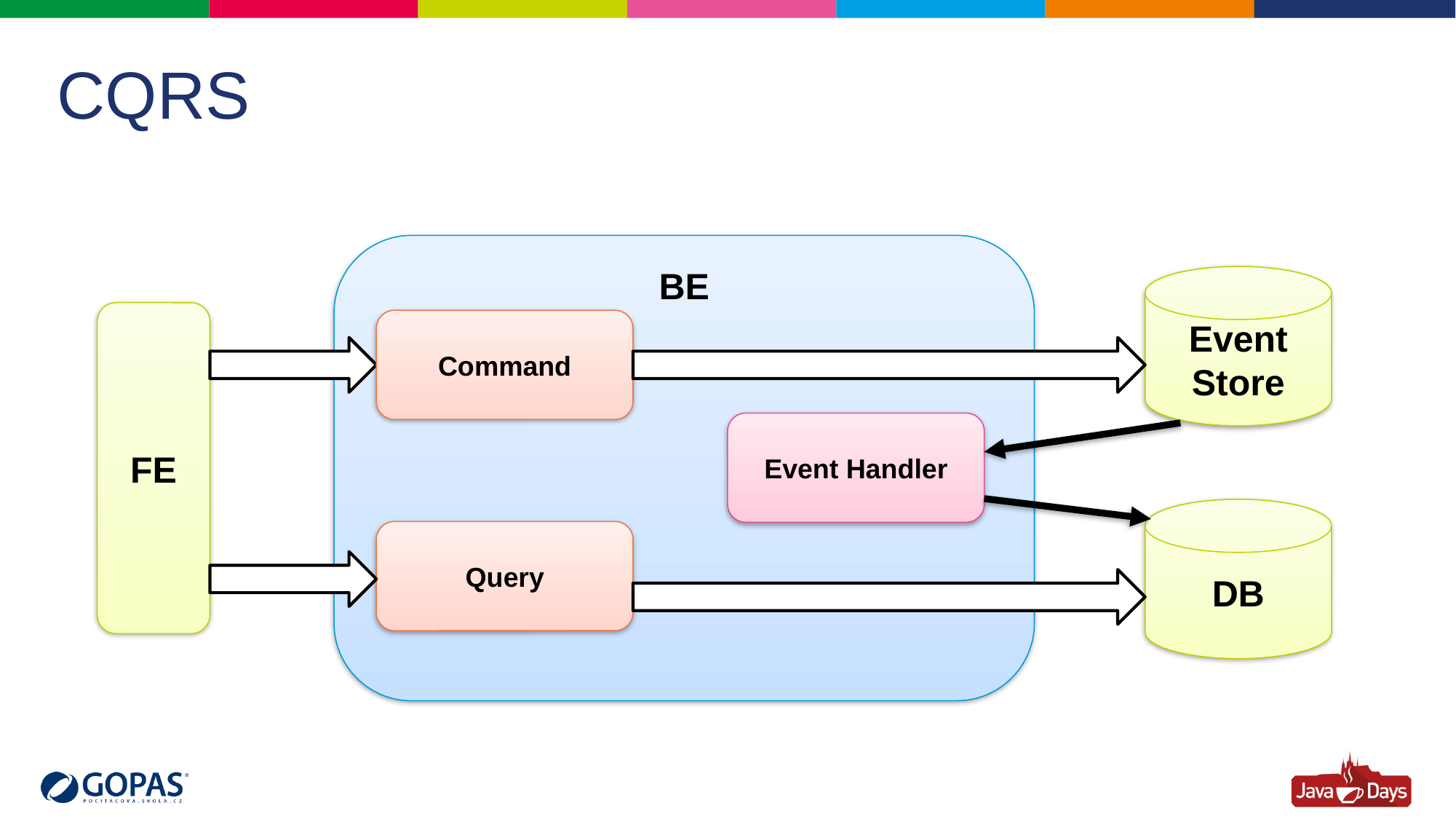

# CQRS

BE
Event Store
FE
Command

Event Handler
DB
Query